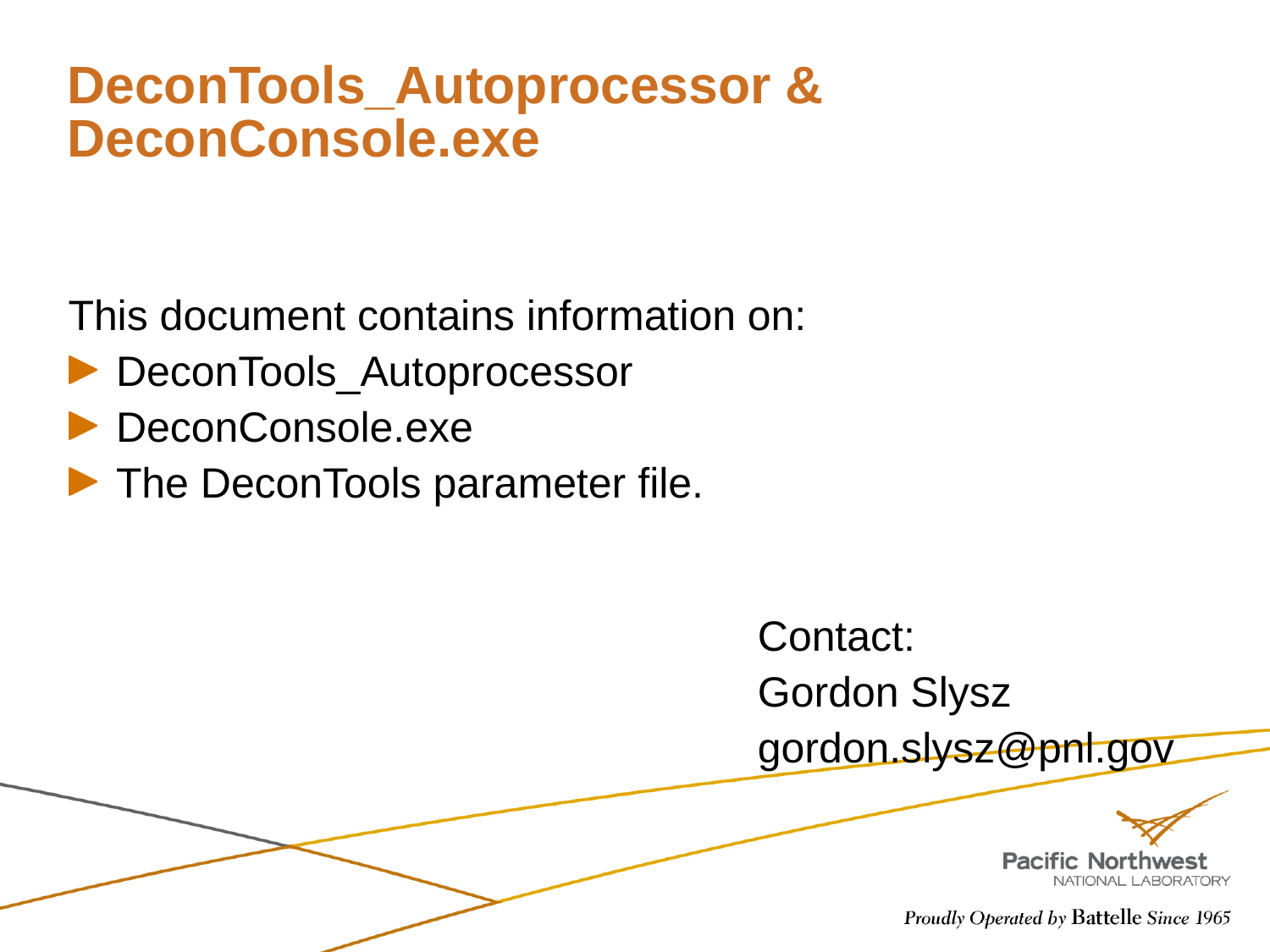

# DeconTools_Autoprocessor & DeconConsole.exe

This document contains information on:
DeconTools_Autoprocessor
DeconConsole.exe
The DeconTools parameter file.
Contact:
Gordon Slysz
gordon.slysz@pnl.gov